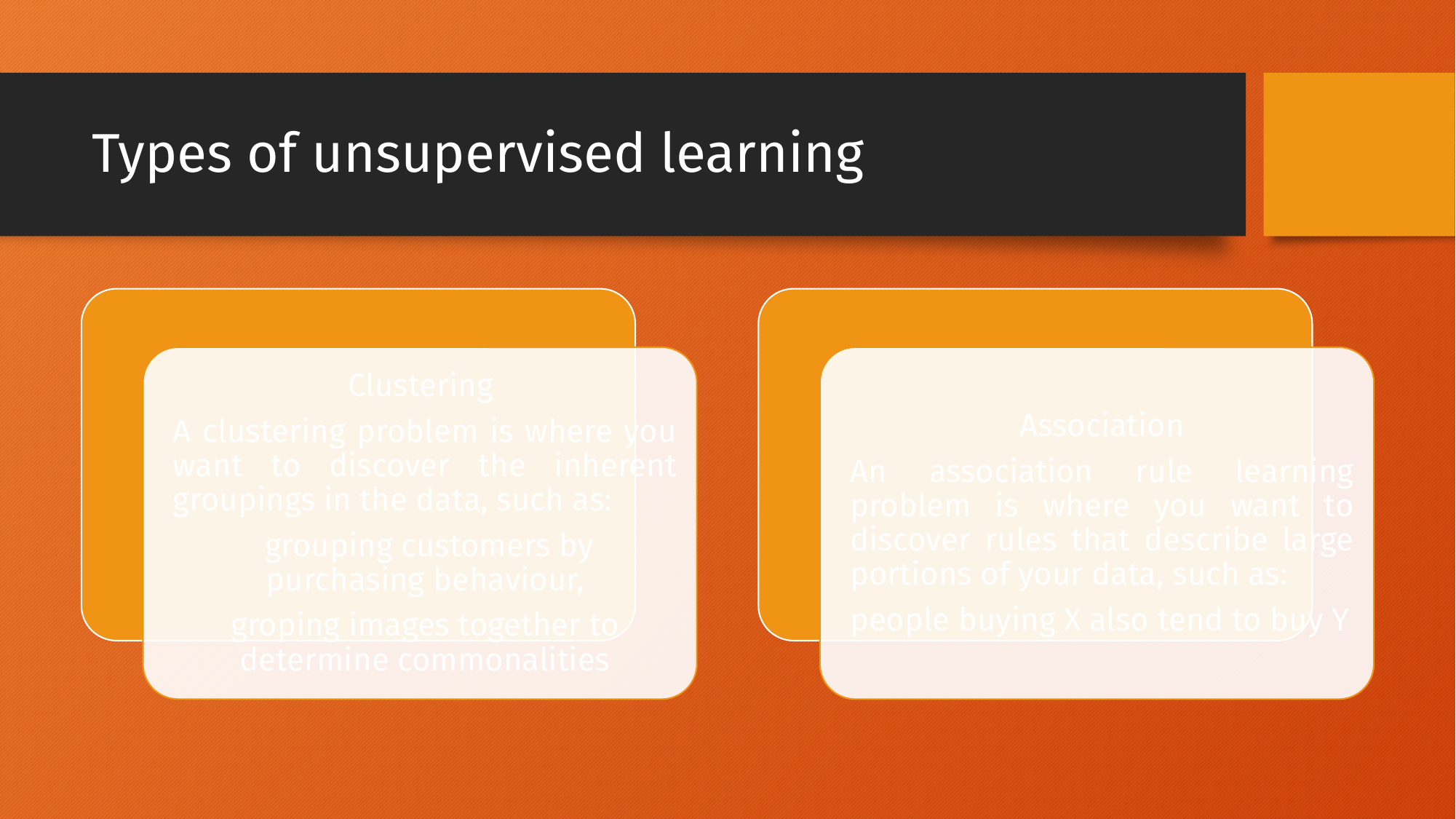

# Types of unsupervised learning
Clustering
A clustering problem is where you want to discover the inherent groupings in the data, such as:
 grouping customers by purchasing behaviour,
groping images together to determine commonalities
Association
An association rule learning problem is where you want to discover rules that describe large portions of your data, such as:
people buying X also tend to buy Y